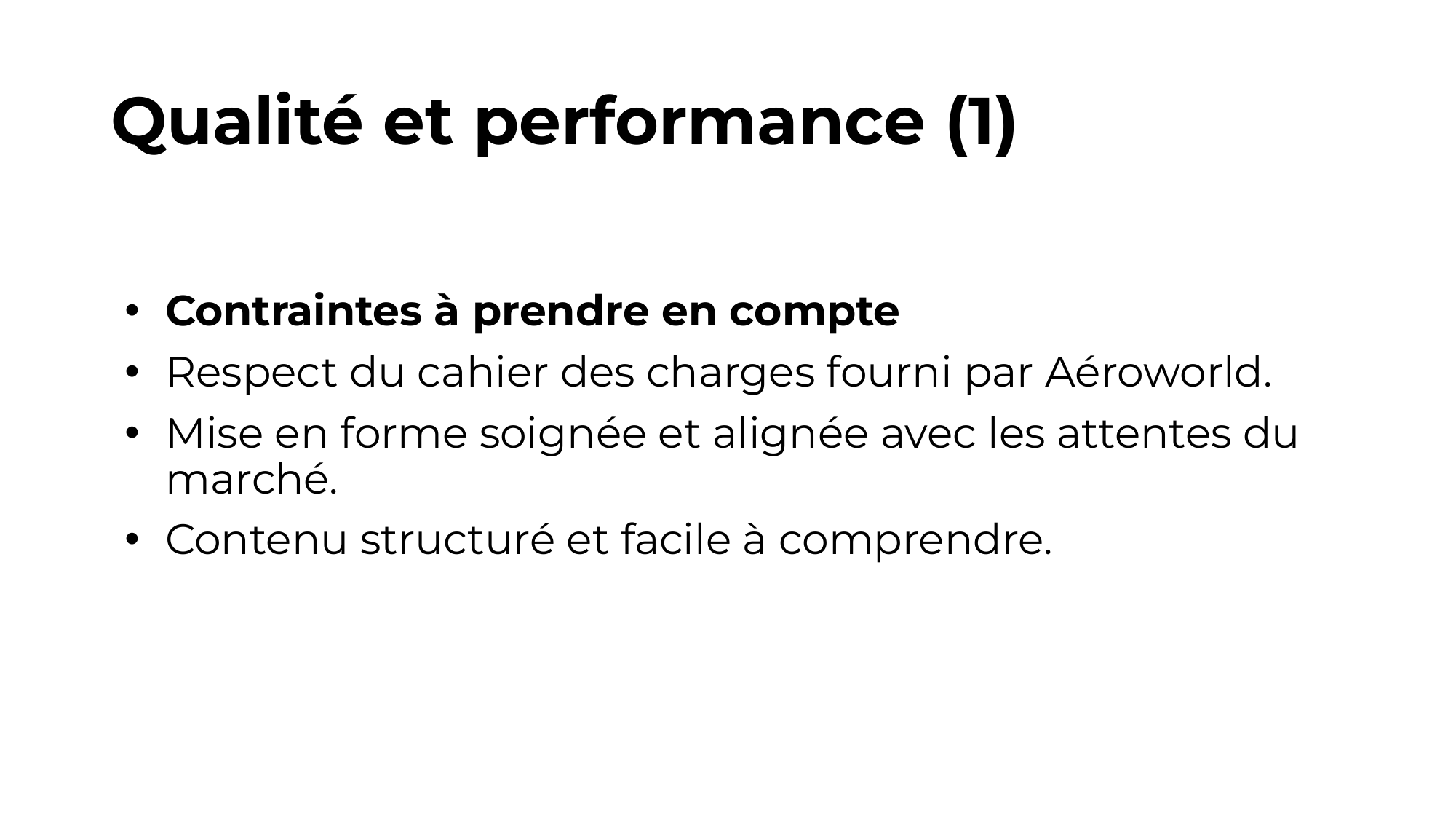

# Qualité et performance (1)

Contraintes à prendre en compte
Respect du cahier des charges fourni par Aéroworld.
Mise en forme soignée et alignée avec les attentes du marché.
Contenu structuré et facile à comprendre.